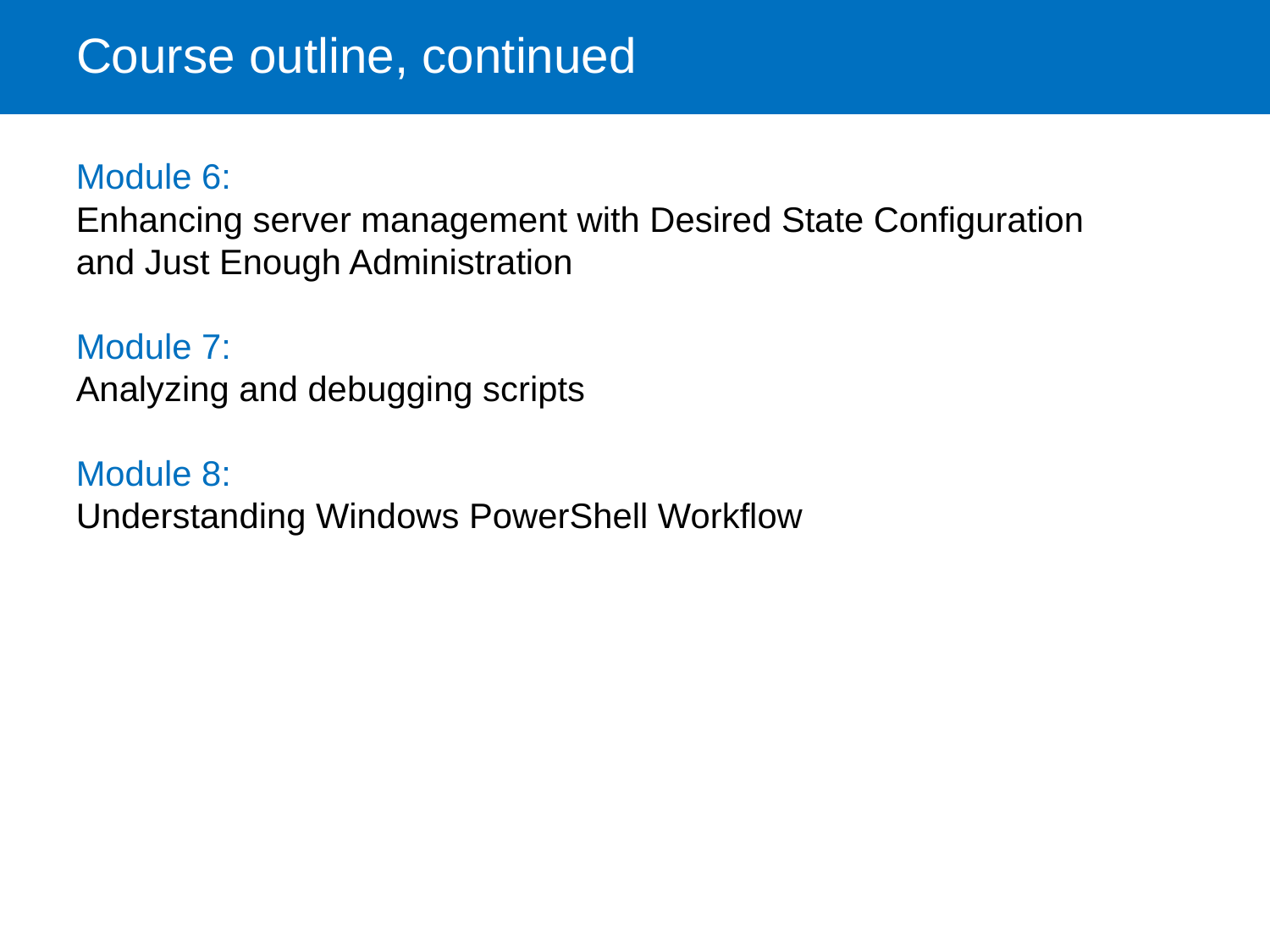

# Course outline, continued
Module 6:
Enhancing server management with Desired State Configuration and Just Enough Administration

Module 7:
Analyzing and debugging scripts

Module 8:
Understanding Windows PowerShell Workflow